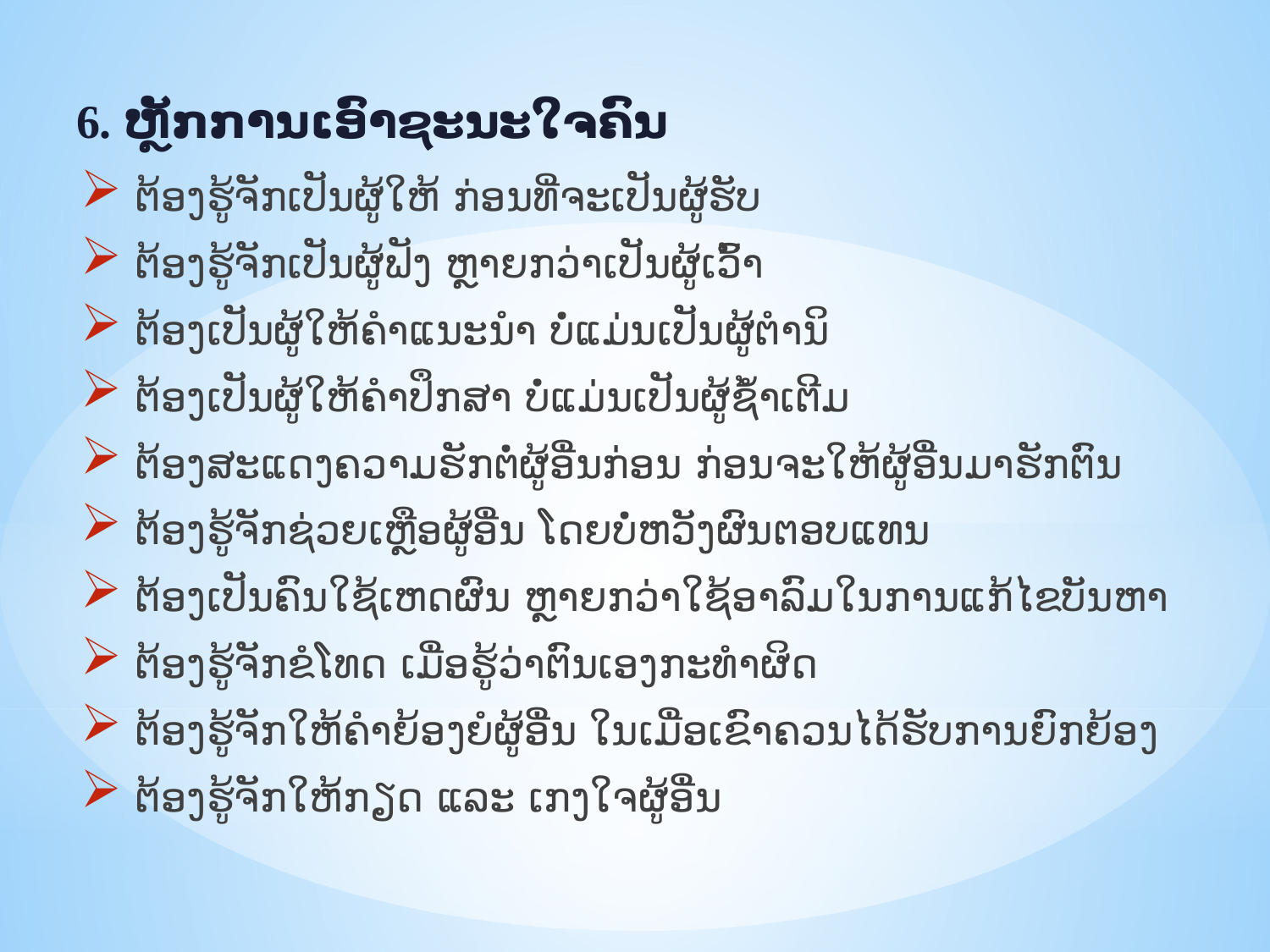

6. ຫຼັກການເອົາຊະນະໃຈຄົນ
 ຕ້ອງຮູ້ຈັກເປັນຜູ້ໃຫ້ ກ່ອນທີ່ຈະເປັນຜູ້ຮັບ
 ຕ້ອງຮູ້ຈັກເປັນຜູ້ຟັງ ຫຼາຍກວ່າເປັນຜູ້ເວົ້າ
 ຕ້ອງເປັນຜູ້ໃຫ້ຄໍາແນະນໍາ ບໍ່ແມ່ນເປັນຜູ້ຕໍານິ
 ຕ້ອງເປັນຜູ້ໃຫ້ຄໍາປຶກສາ ບໍ່ແມ່ນເປັນຜູ້ຊໍ້າເຕີມ
 ຕ້ອງສະແດງຄວາມຮັກຕໍ່ຜູ້ອື່ນກ່ອນ ກ່ອນຈະໃຫ້ຜູ້ອື່ນມາຮັກຕົນ
 ຕ້ອງຮູ້ຈັກຊ່ວຍເຫຼືອຜູ້ອື່ນ ໂດຍບໍ່ຫວັງຜົນຕອບແທນ
 ຕ້ອງເປັນຄົນໃຊ້ເຫດຜົນ ຫຼາຍກວ່າໃຊ້ອາລົມໃນການແກ້ໄຂບັນຫາ
 ຕ້ອງຮູ້ຈັກຂໍໂທດ ເມື່ອຮູ້ວ່າຕົນເອງກະທໍາຜິດ
 ຕ້ອງຮູ້ຈັກໃຫ້ຄໍາຍ້ອງຍໍຜູ້ອື່ນ ໃນເມື່ອເຂົາຄວນໄດ້ຮັບການຍົກຍ້ອງ
 ຕ້ອງຮູ້ຈັກໃຫ້ກຽດ ແລະ ເກງໃຈຜູ້ອື່ນ